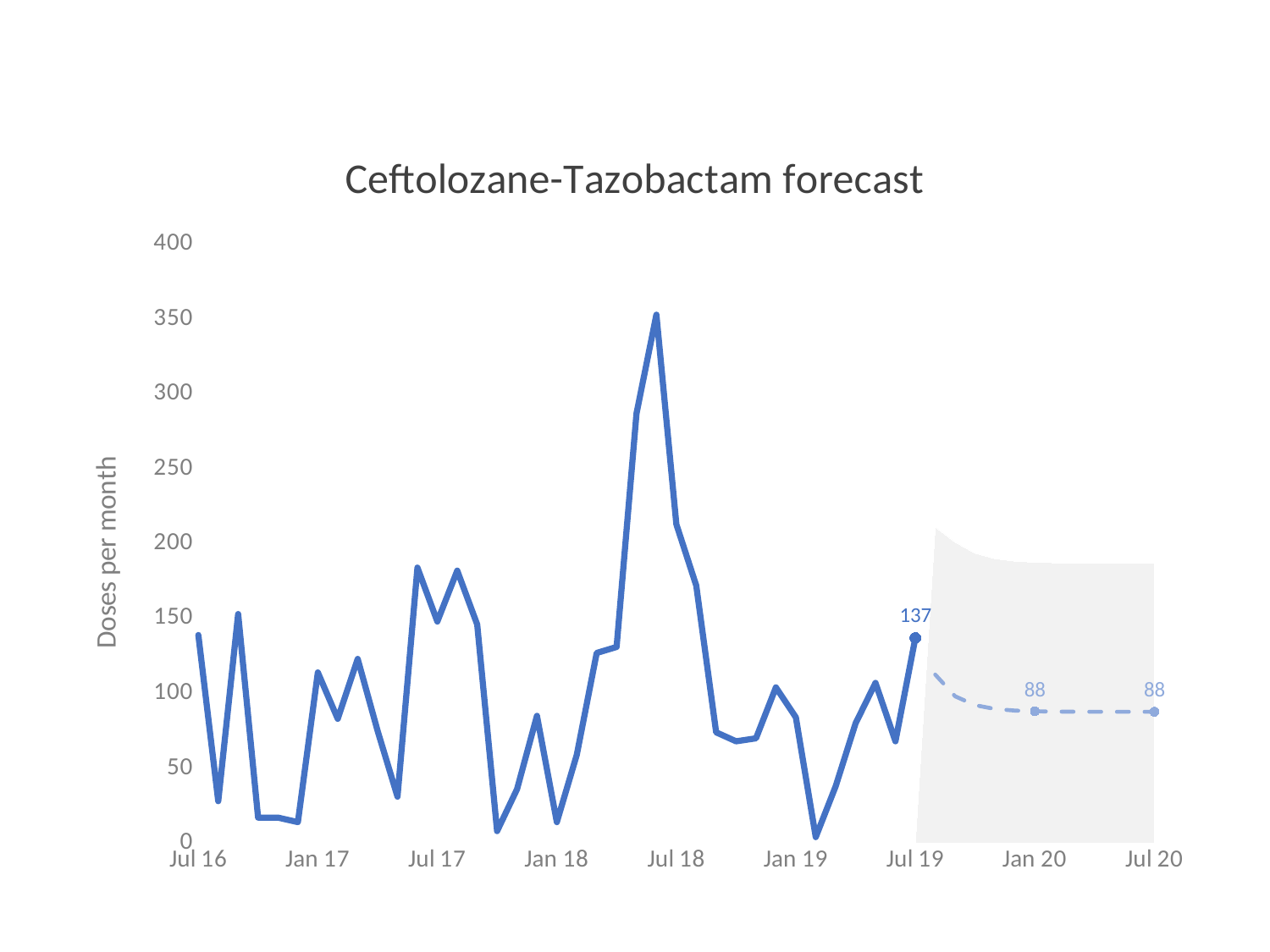

### Chart: Ceftolozane-Tazobactam forecast

| Category | Upper | Lower | Actual | Forecast |
|---|---|---|---|---|
| 42552 | None | None | 139.0 | None |
| 42583 | None | None | 28.0 | None |
| 42614 | None | None | 153.0 | None |
| 42644 | None | None | 17.0 | None |
| 42675 | None | None | 17.0 | None |
| 42705 | None | None | 14.0 | None |
| 42736 | None | None | 114.0 | None |
| 42767 | None | None | 83.0 | None |
| 42795 | None | None | 123.0 | None |
| 42826 | None | None | 75.0 | None |
| 42856 | None | None | 31.0 | None |
| 42887 | None | None | 184.0 | None |
| 42917 | None | None | 148.0 | None |
| 42948 | None | None | 182.0 | None |
| 42979 | None | None | 146.0 | None |
| 43009 | None | None | 8.0 | None |
| 43040 | None | None | 36.0 | None |
| 43070 | None | None | 85.0 | None |
| 43101 | None | None | 14.0 | None |
| 43132 | None | None | 59.0 | None |
| 43160 | None | None | 127.0 | None |
| 43191 | None | None | 131.0 | None |
| 43221 | None | None | 287.0 | None |
| 43252 | None | None | 353.0 | None |
| 43282 | None | None | 213.0 | None |
| 43313 | None | None | 172.0 | None |
| 43344 | None | None | 74.0 | None |
| 43374 | None | None | 68.0 | None |
| 43405 | None | None | 70.0 | None |
| 43435 | None | None | 104.0 | None |
| 43466 | None | None | 84.0 | None |
| 43497 | None | None | 4.0 | None |
| 43525 | None | None | 38.0 | None |
| 43556 | None | None | 80.0 | None |
| 43586 | None | None | 107.0 | None |
| 43617 | None | None | 68.0 | None |
| 43647 | None | None | 137.0 | None |
| 43678 | 211.1962010942214 | 31.501618887201 | None | 112.5515058686852 |
| 43709 | 200.9817670152171 | 20.56034299808072 | None | 98.04483992341835 |
| 43739 | 193.6429012531037 | 17.36693705072068 | None | 92.10958374834657 |
| 43770 | 189.9832218947017 | 16.20206617743289 | None | 89.59797633506348 |
| 43800 | 188.3077684097873 | 15.7335126635179 | None | 88.51861700901902 |
| 43831 | 187.5634817867239 | 15.53660126371124 | None | 88.05156774162225 |
| 43862 | 187.2368055614288 | 15.45222525222921 | None | 87.84886028411017 |
| 43891 | 187.0941467207528 | 15.41576059713559 | None | 87.76076568198269 |
| 43922 | 187.0319827318852 | 15.39994287080514 | None | 87.72245865779014 |
| 43952 | 187.0049199533036 | 15.39307026209434 | None | 87.70579707776598 |
| 43983 | 186.9931430941116 | 15.39008208449068 | None | 87.69854936065472 |
| 44013 | 186.9880190845576 | 15.38878243901791 | None | 87.69539648489679 |